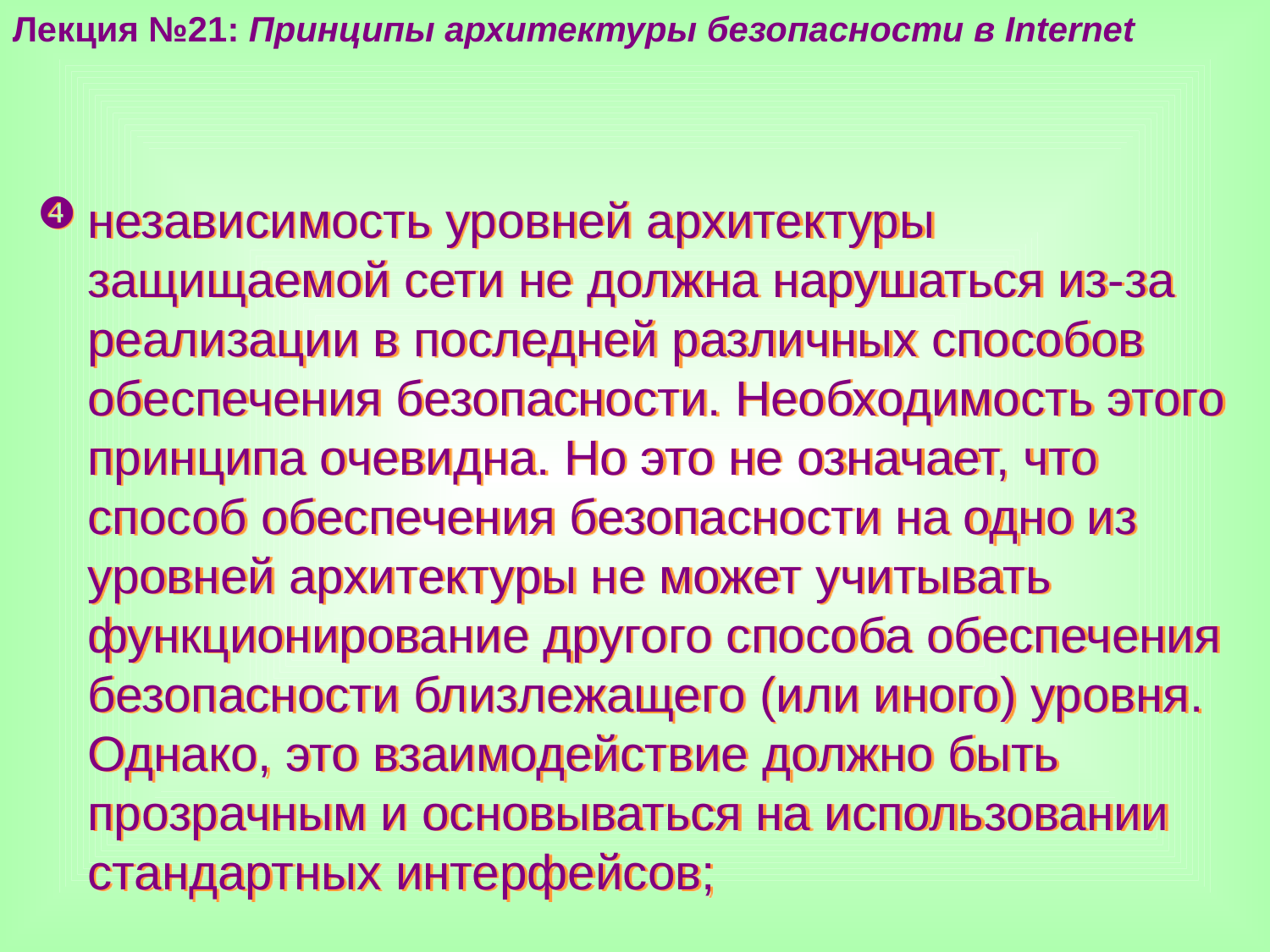

Лекция №21: Принципы архитектуры безопасности в Internet
независимость уровней архитектуры защищаемой сети не должна нарушаться из-за реализации в последней различных способов обеспечения безопасности. Необходимость этого принципа очевидна. Но это не означает, что способ обеспечения безопасности на одно из уровней архитектуры не может учитывать функционирование другого способа обеспечения безопасности близлежащего (или иного) уровня. Однако, это взаимодействие должно быть прозрачным и основываться на использовании стандартных интерфейсов;